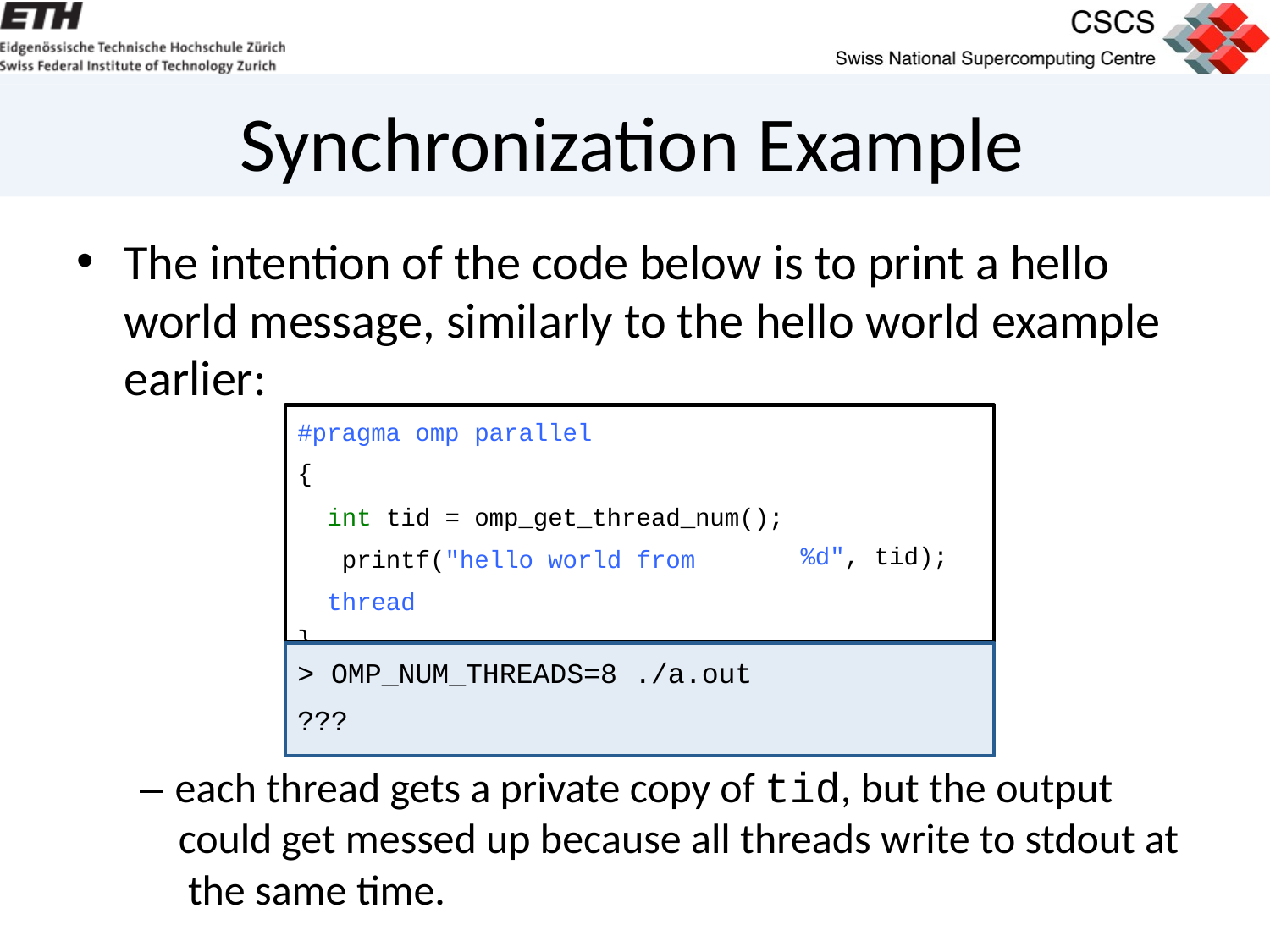

# Synchronization Example
The intention of the code below is to print a hello  world message, similarly to the hello world example
earlier:

#pragma omp parallel
{
int tid = omp_get_thread_num();  printf("hello world from thread
}
%d", tid);

> OMP_NUM_THREADS=8 ./a.out
???
– each thread gets a private copy of tid, but the output  could get messed up because all threads write to stdout at  the same time.